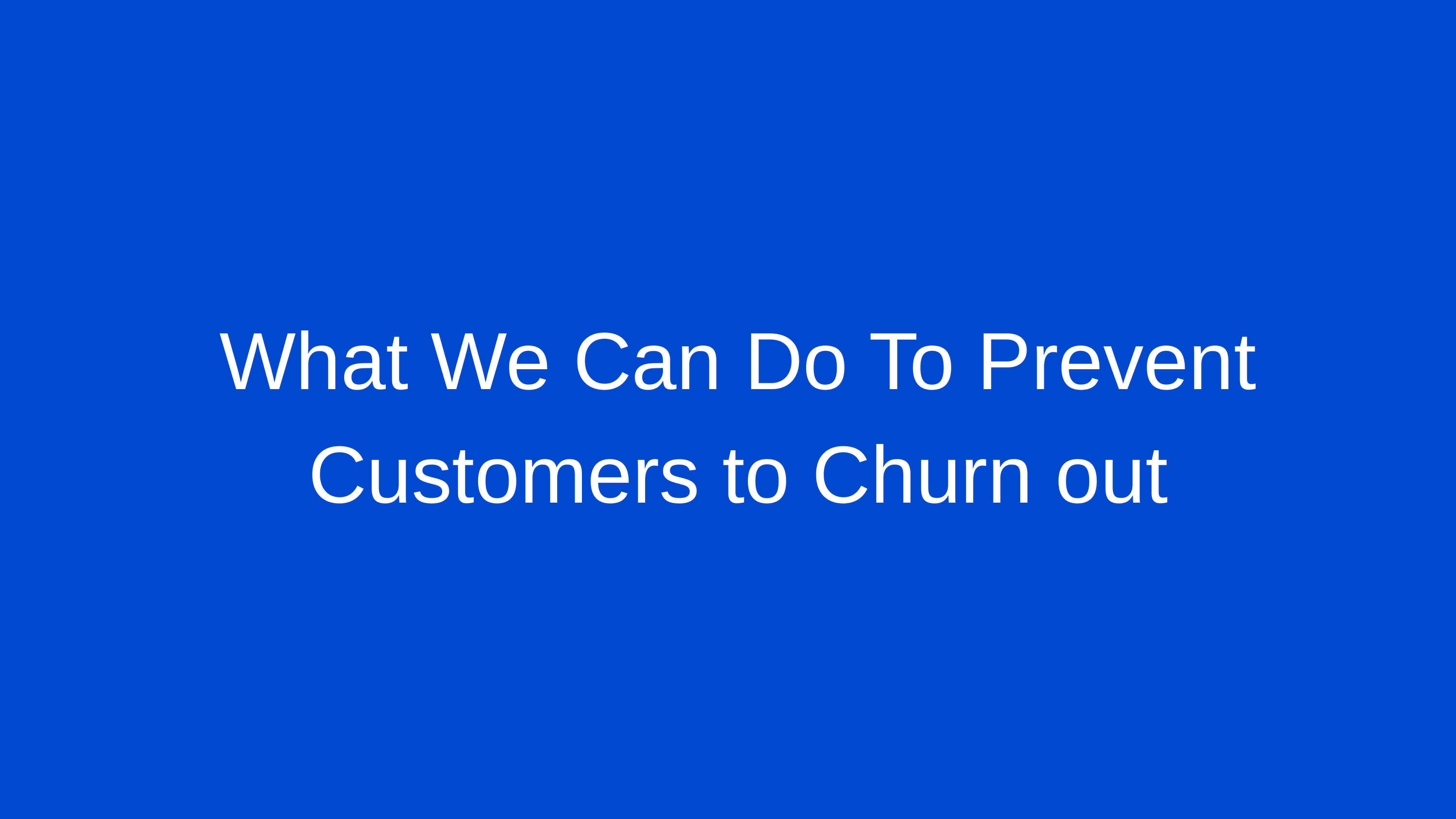

What We Can Do To Prevent Customers to Churn out